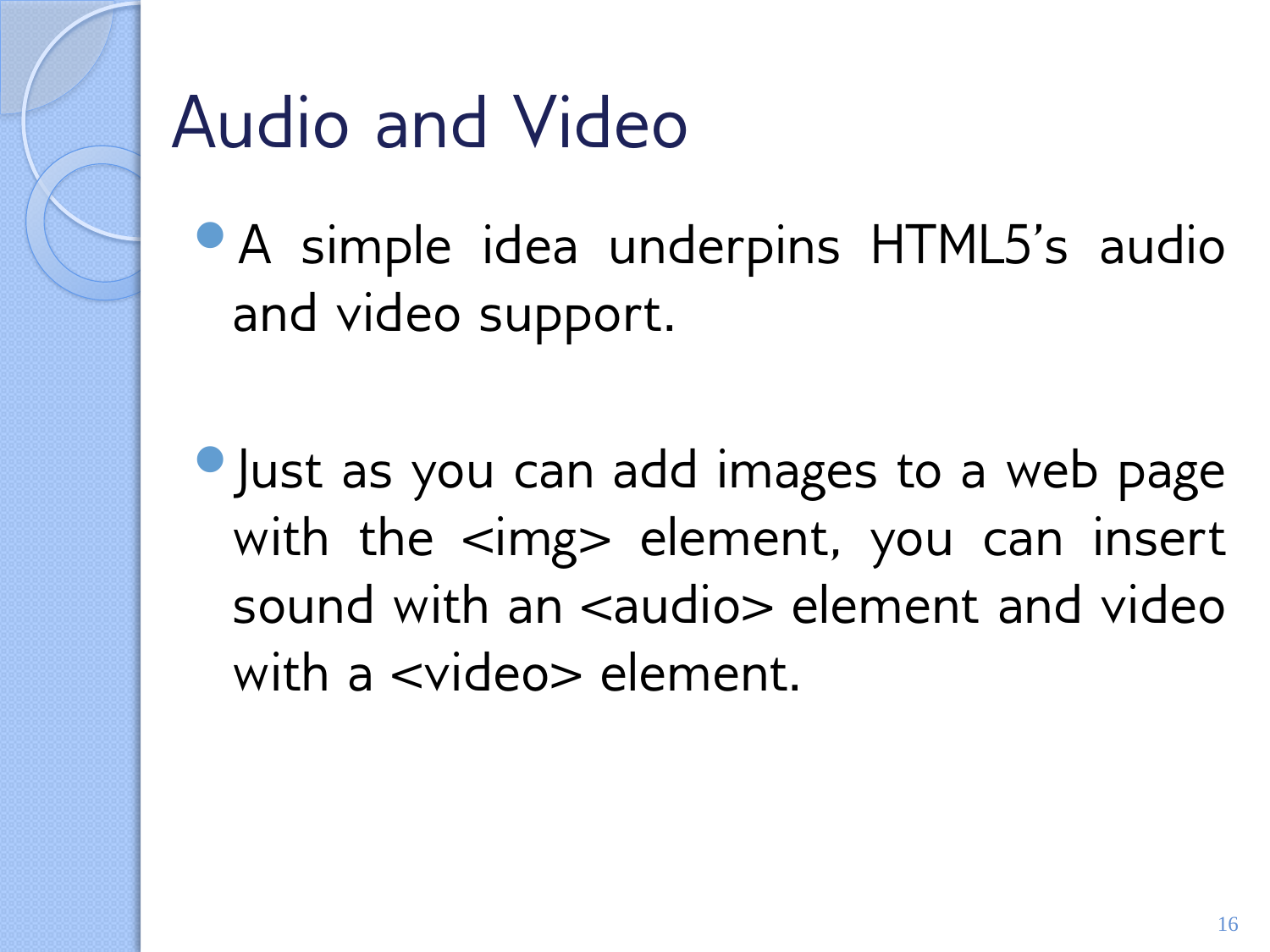

# Audio and Video
A simple idea underpins HTML5’s audio and video support.

Just as you can add images to a web page with the <img> element, you can insert sound with an <audio> element and video with a <video> element.
16